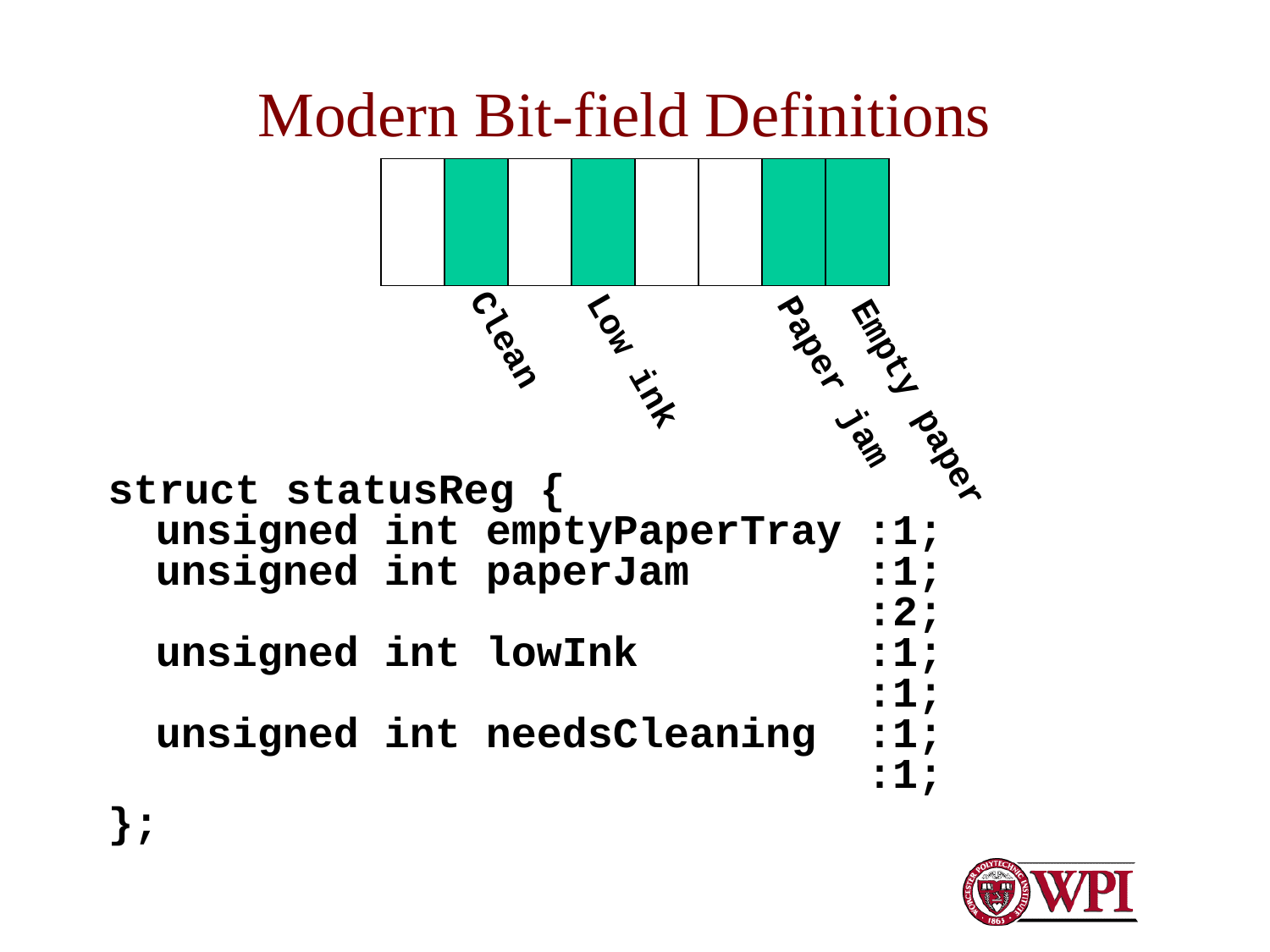

Modern Bit-field Definitions

Clean
Low ink
Paper jam
Empty paper
struct statusReg {
unsigned int emptyPaperTray :1;
unsigned int paperJam       :1;
                            :2;
unsigned int lowInk         :1;
                            :1;
unsigned int needsCleaning  :1;
                            :1;
};